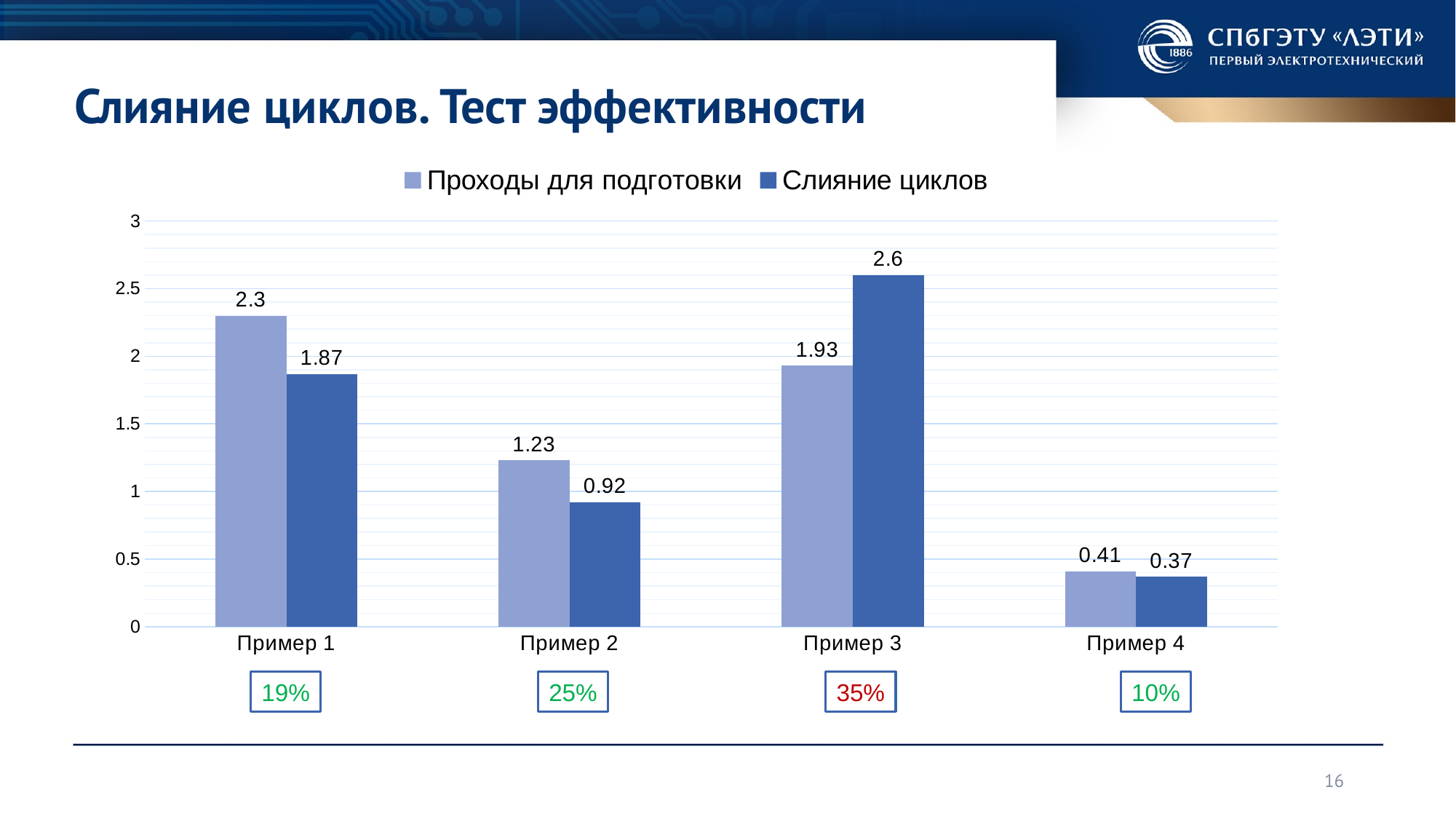

# Слияние циклов. Тест эффективности

### Chart

| Category | Проходы для подготовки | Слияние циклов |
|---|---|---|
| Пример 1 | 2.3 | 1.87 |
| Пример 2 | 1.23 | 0.92 |
| Пример 3 | 1.93 | 2.6 |
| Пример 4 | 0.41 | 0.37 |
19%
25%
35%
10%
16